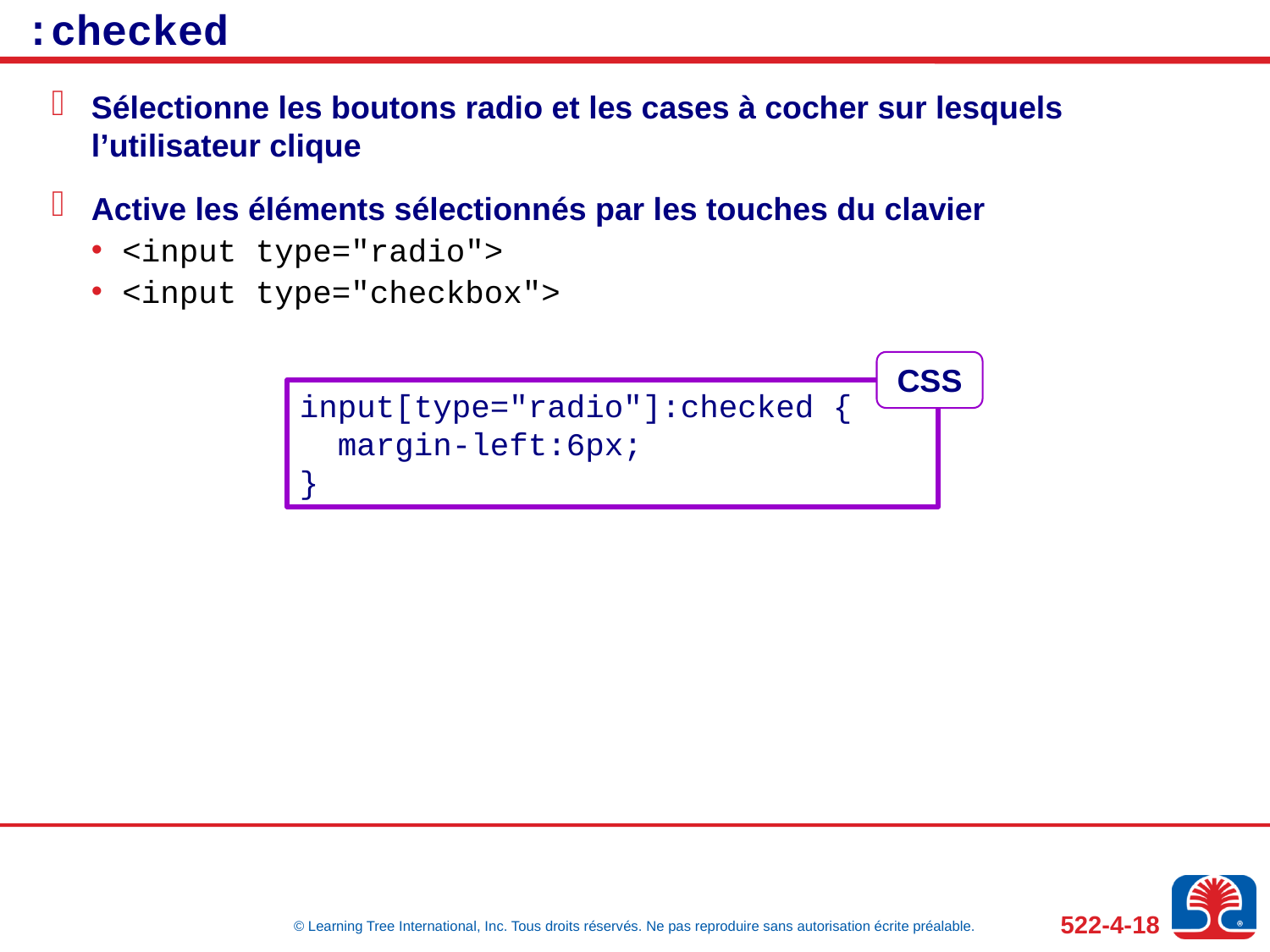

# :checked
Sélectionne les boutons radio et les cases à cocher sur lesquels l’utilisateur clique
Active les éléments sélectionnés par les touches du clavier
<input type="radio">
<input type="checkbox">

CSS
input[type="radio"]:checked {
  margin-left:6px;
}